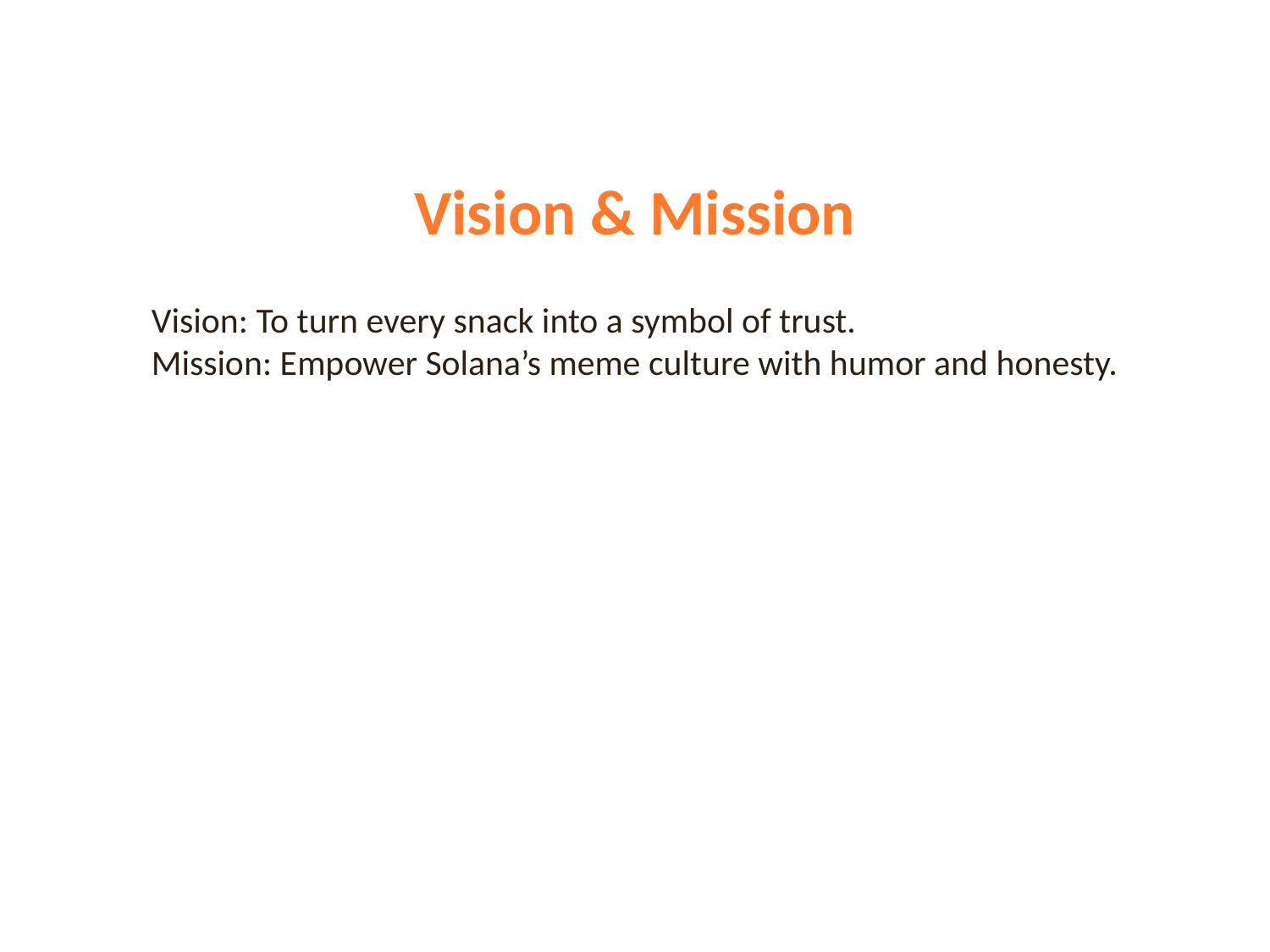

Vision & Mission

Vision: To turn every snack into a symbol of trust.
Mission: Empower Solana’s meme culture with humor and honesty.